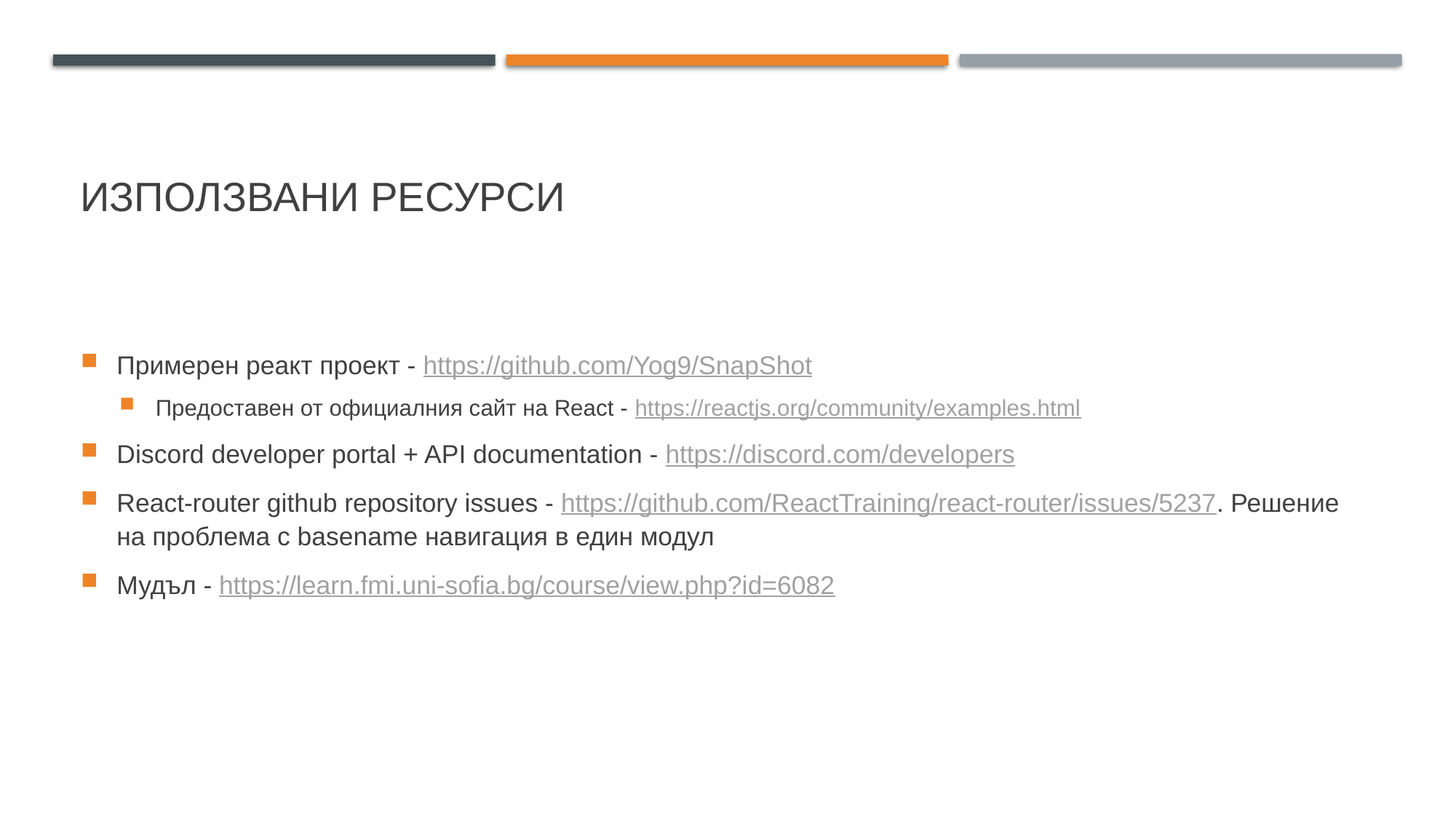

# Използвани ресурси
Примерен реакт проект - https://github.com/Yog9/SnapShot
Предоставен от официалния сайт на React - https://reactjs.org/community/examples.html
Discord developer portal + API documentation - https://discord.com/developers
React-router github repository issues - https://github.com/ReactTraining/react-router/issues/5237. Решение на проблема с basename навигация в един модул
Мудъл - https://learn.fmi.uni-sofia.bg/course/view.php?id=6082